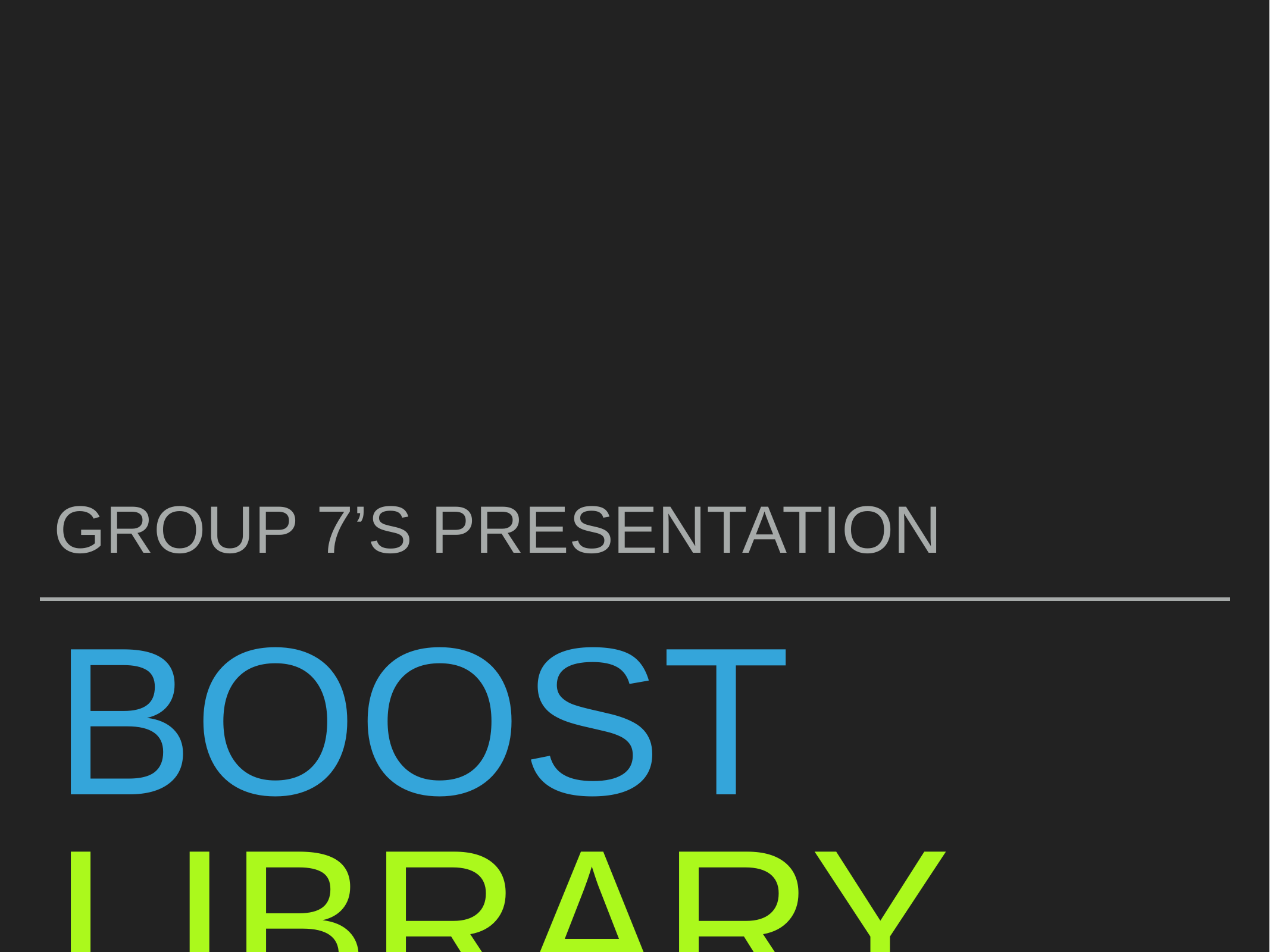

1
GROUP 7’S PRESENTATION
# BOOST LIBRARY